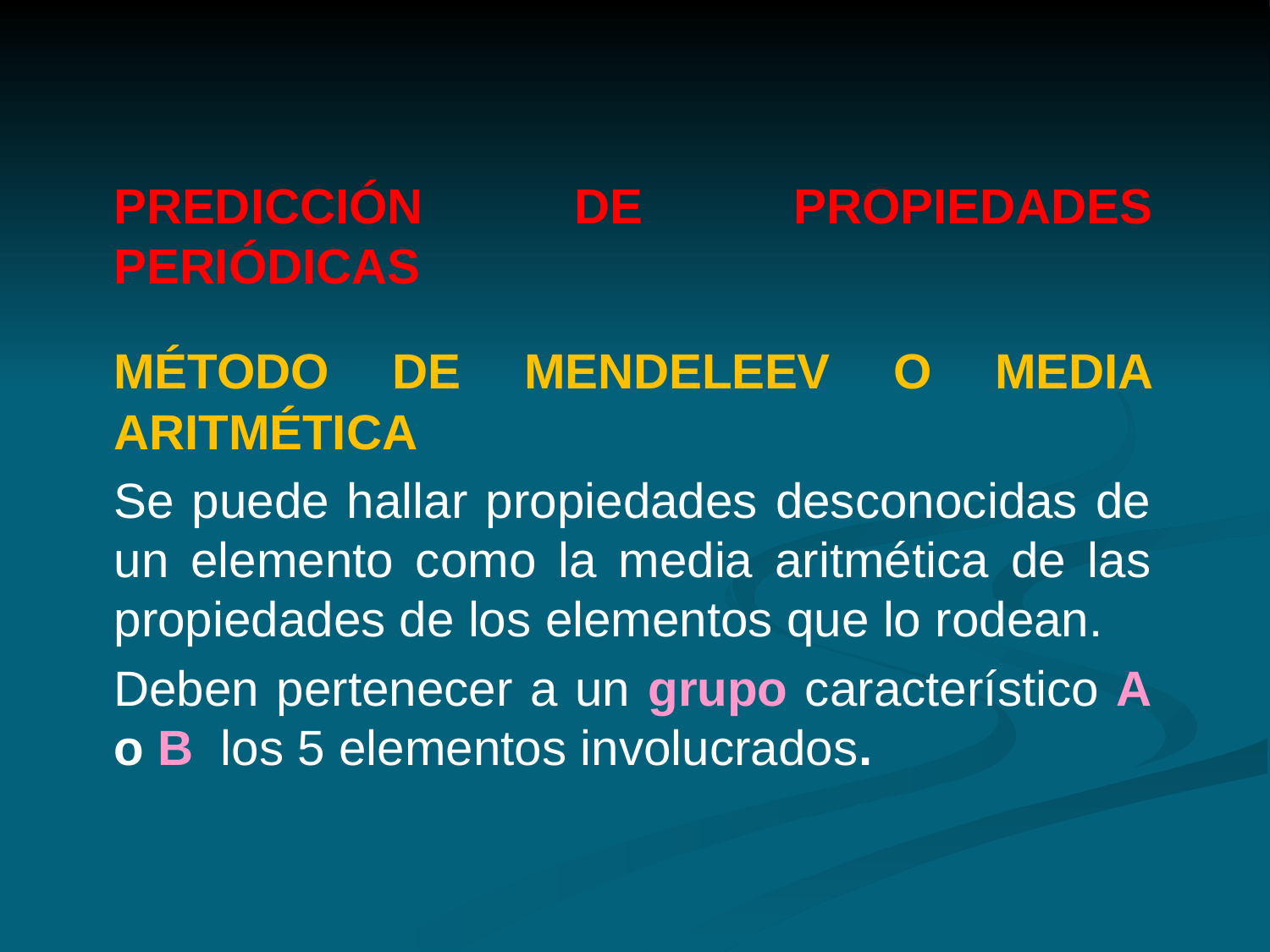

PREDICCIÓN DE PROPIEDADES PERIÓDICAS

	MÉTODO DE MENDELEEV O MEDIA ARITMÉTICA
	Se puede hallar propiedades desconocidas de un elemento como la media aritmética de las propiedades de los elementos que lo rodean.
	Deben pertenecer a un grupo característico A o B  los 5 elementos involucrados.